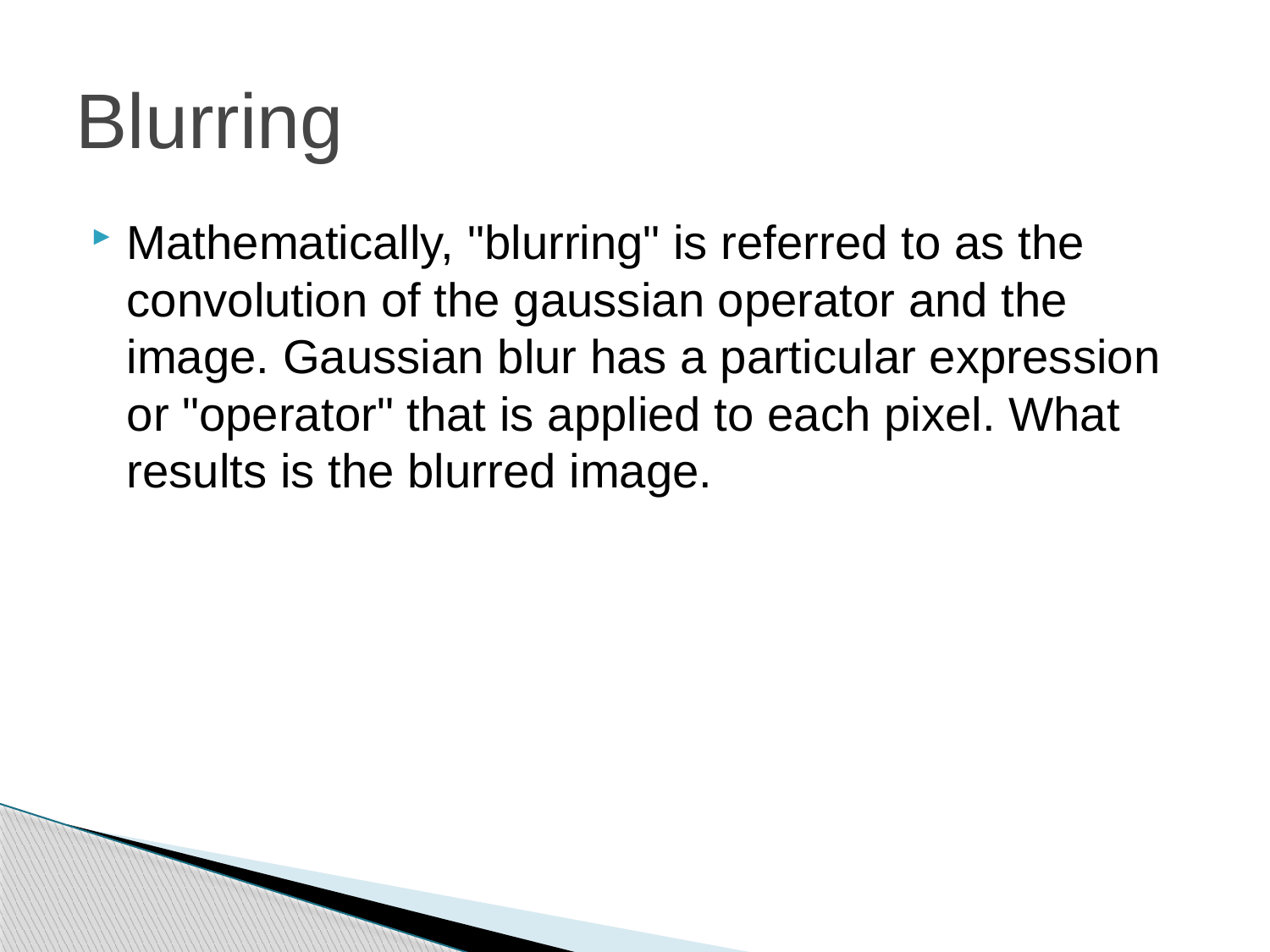

# Blurring
Mathematically, "blurring" is referred to as the convolution of the gaussian operator and the image. Gaussian blur has a particular expression or "operator" that is applied to each pixel. What results is the blurred image.